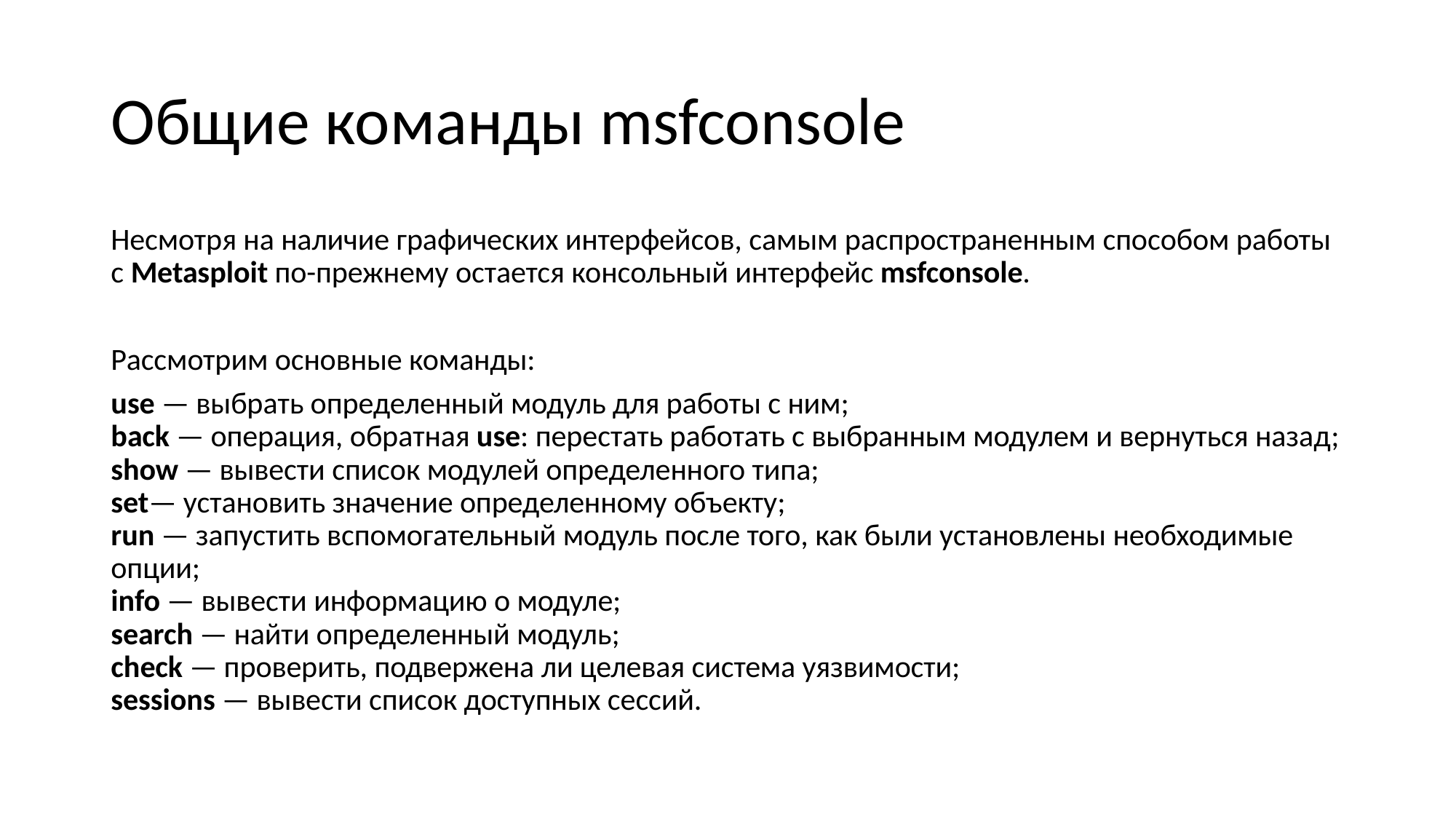

# Общие команды msfconsole
Несмотря на наличие графических интерфейсов, самым распространенным способом работы с Metasploit по-прежнему остается консольный интерфейс msfconsole.

Рассмотрим основные команды:
use — выбрать определенный модуль для работы с ним;
back — операция, обратная use: перестать работать с выбранным модулем и вернуться назад;
show — вывести список модулей определенного типа;
set— установить значение определенному объекту;
run — запустить вспомогательный модуль после того, как были установлены необходимые опции;
info — вывести информацию о модуле;
search — найти определенный модуль;
check — проверить, подвержена ли целевая система уязвимости;
sessions — вывести список доступных сессий.